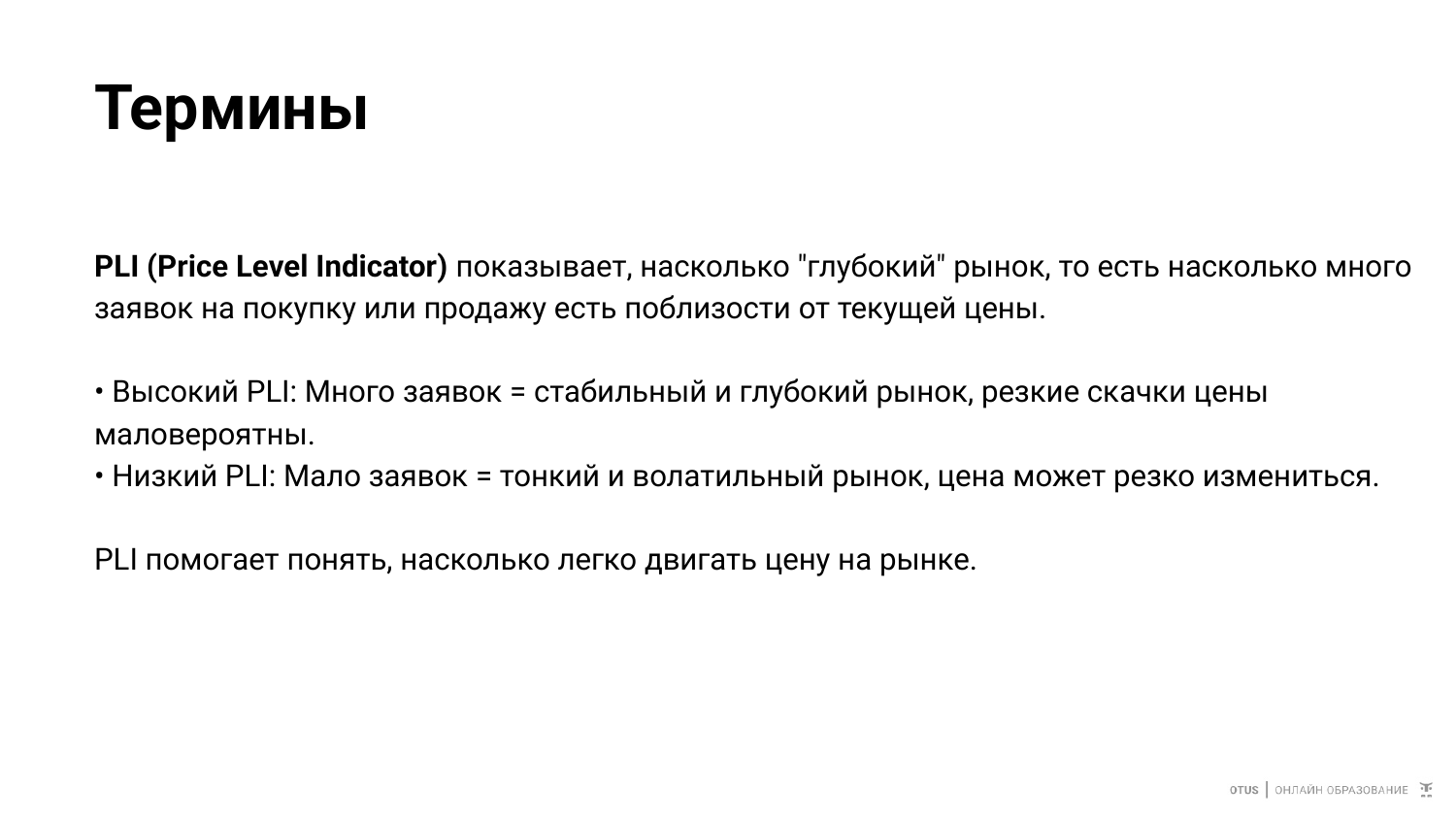

# Термины
PLI (Price Level Indicator) показывает, насколько "глубокий" рынок, то есть насколько много заявок на покупку или продажу есть поблизости от текущей цены.

• Высокий PLI: Много заявок = стабильный и глубокий рынок, резкие скачки цены маловероятны.
• Низкий PLI: Мало заявок = тонкий и волатильный рынок, цена может резко измениться.

PLI помогает понять, насколько легко двигать цену на рынке.